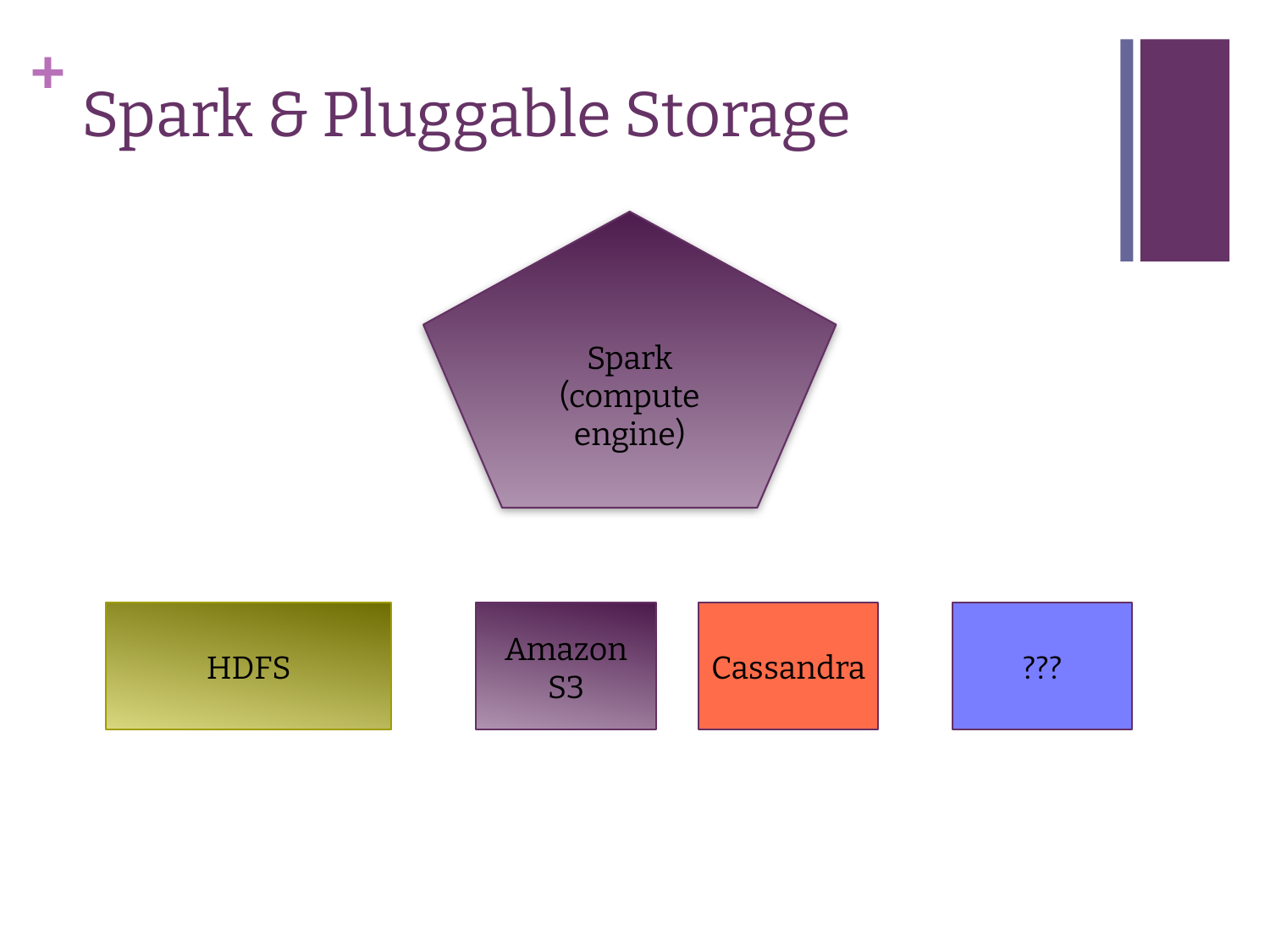

# Spark & Pluggable Storage
Spark
(compute engine)

HDFS
Amazon S3
Cassandra
???